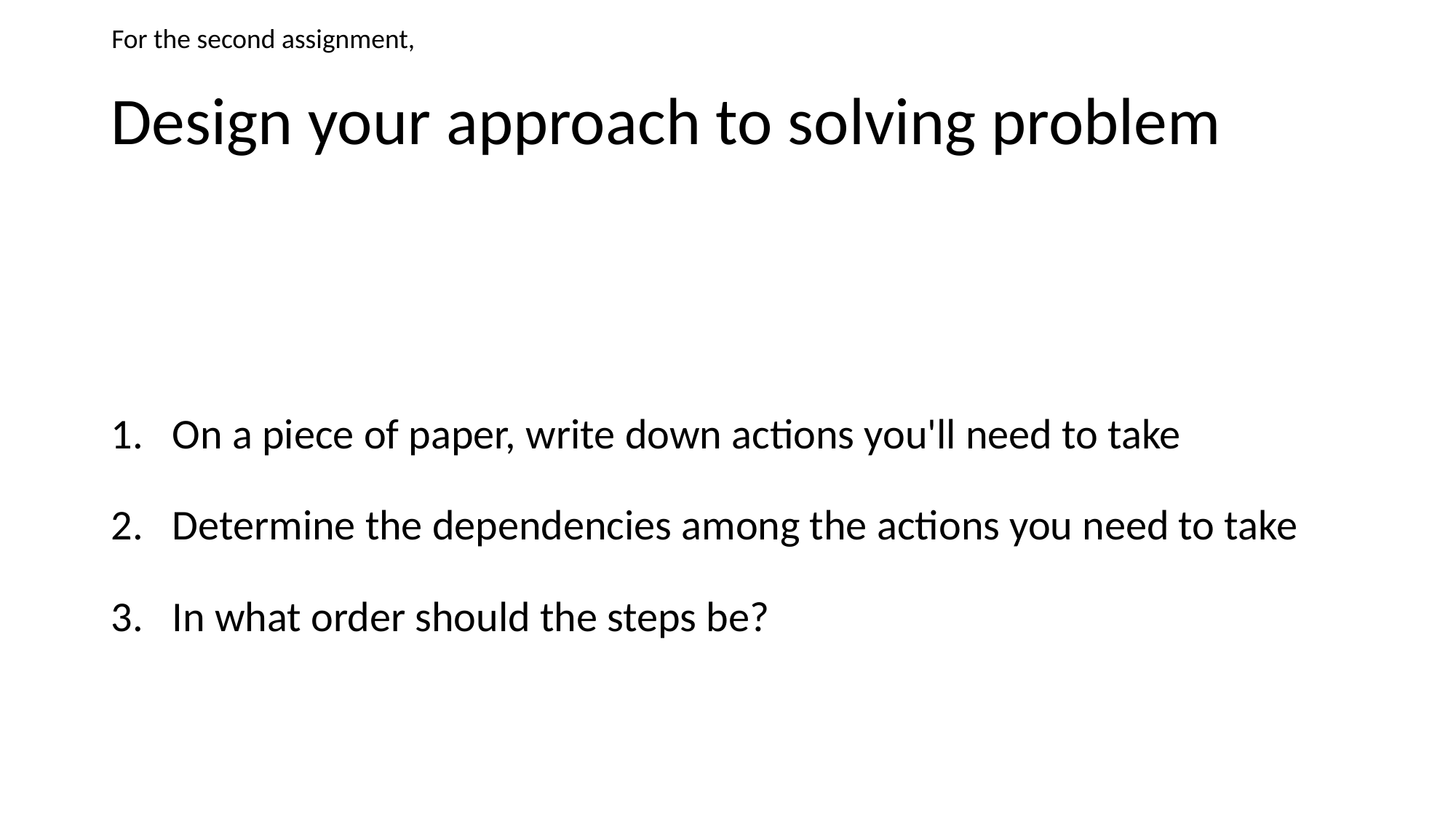

For the second assignment,
Design your approach to solving problem

On a piece of paper, write down actions you'll need to take
Determine the dependencies among the actions you need to take
In what order should the steps be?